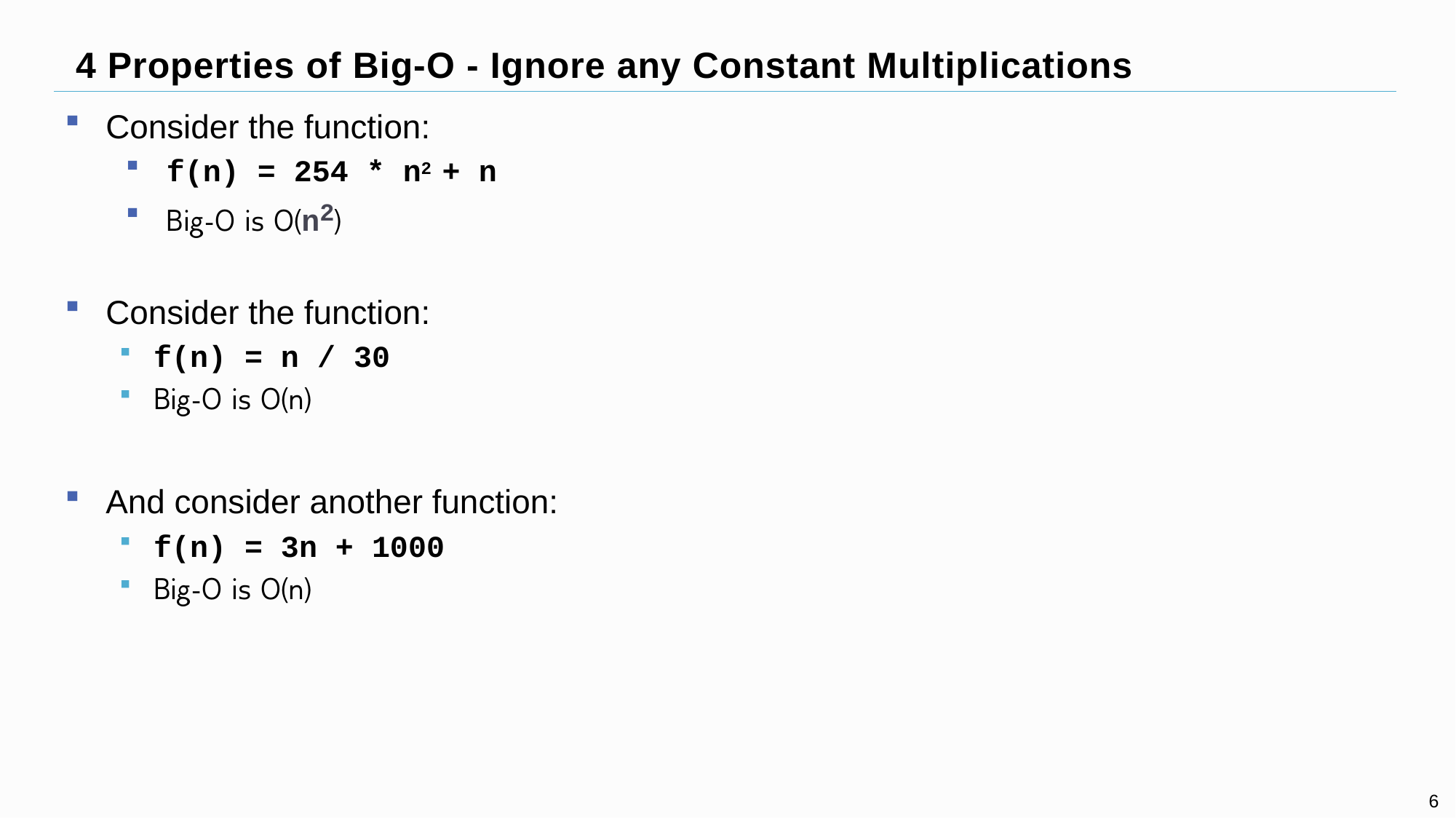

# 4 Properties of Big-O - Ignore any Constant Multiplications
Consider the function:
f(n) = 254 * n2 + n
Big-O is O(n2)

Consider the function:
f(n) = n / 30
Big-O is O(n)

And consider another function:
f(n) = 3n + 1000
Big-O is O(n)

6